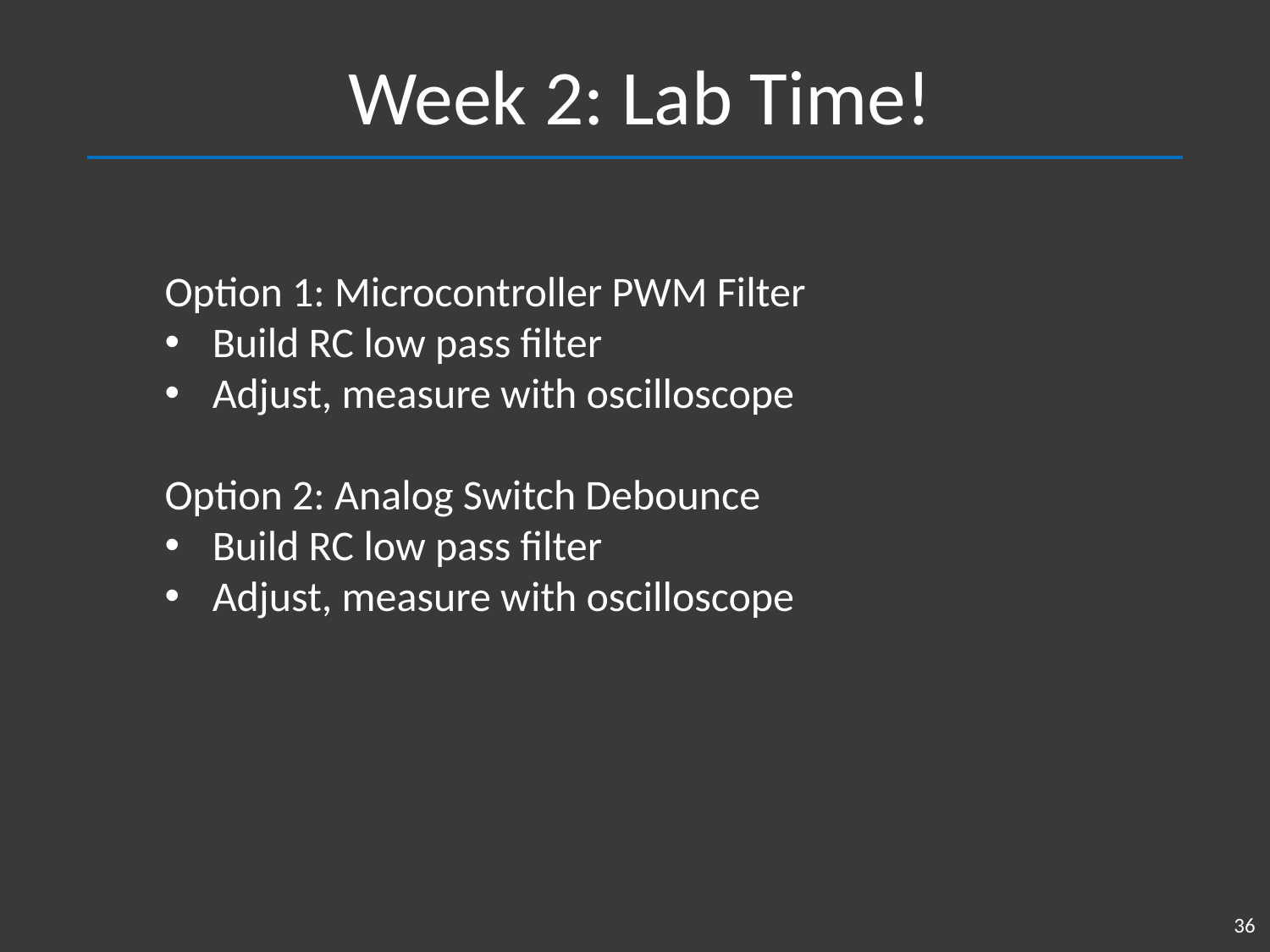

# Week 2: Lab Time!
Option 1: Microcontroller PWM Filter
Build RC low pass filter
Adjust, measure with oscilloscope

Option 2: Analog Switch Debounce
Build RC low pass filter
Adjust, measure with oscilloscope
36